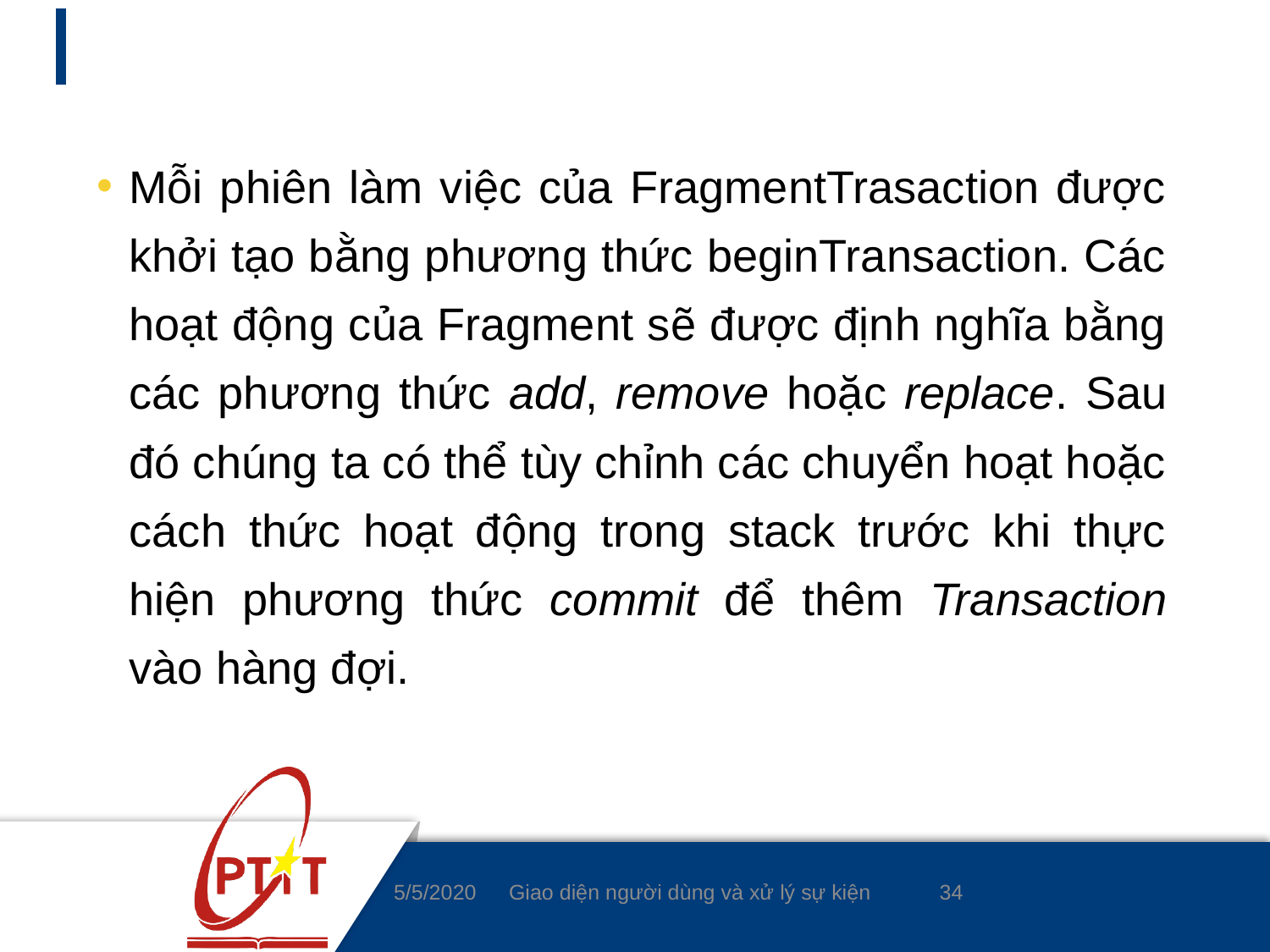

#
Mỗi phiên làm việc của FragmentTrasaction được khởi tạo bằng phương thức beginTransaction. Các hoạt động của Fragment sẽ được định nghĩa bằng các phương thức add, remove hoặc replace. Sau đó chúng ta có thể tùy chỉnh các chuyển hoạt hoặc cách thức hoạt động trong stack trước khi thực hiện phương thức commit để thêm Transaction vào hàng đợi.

34
5/5/2020
Giao diện người dùng và xử lý sự kiện